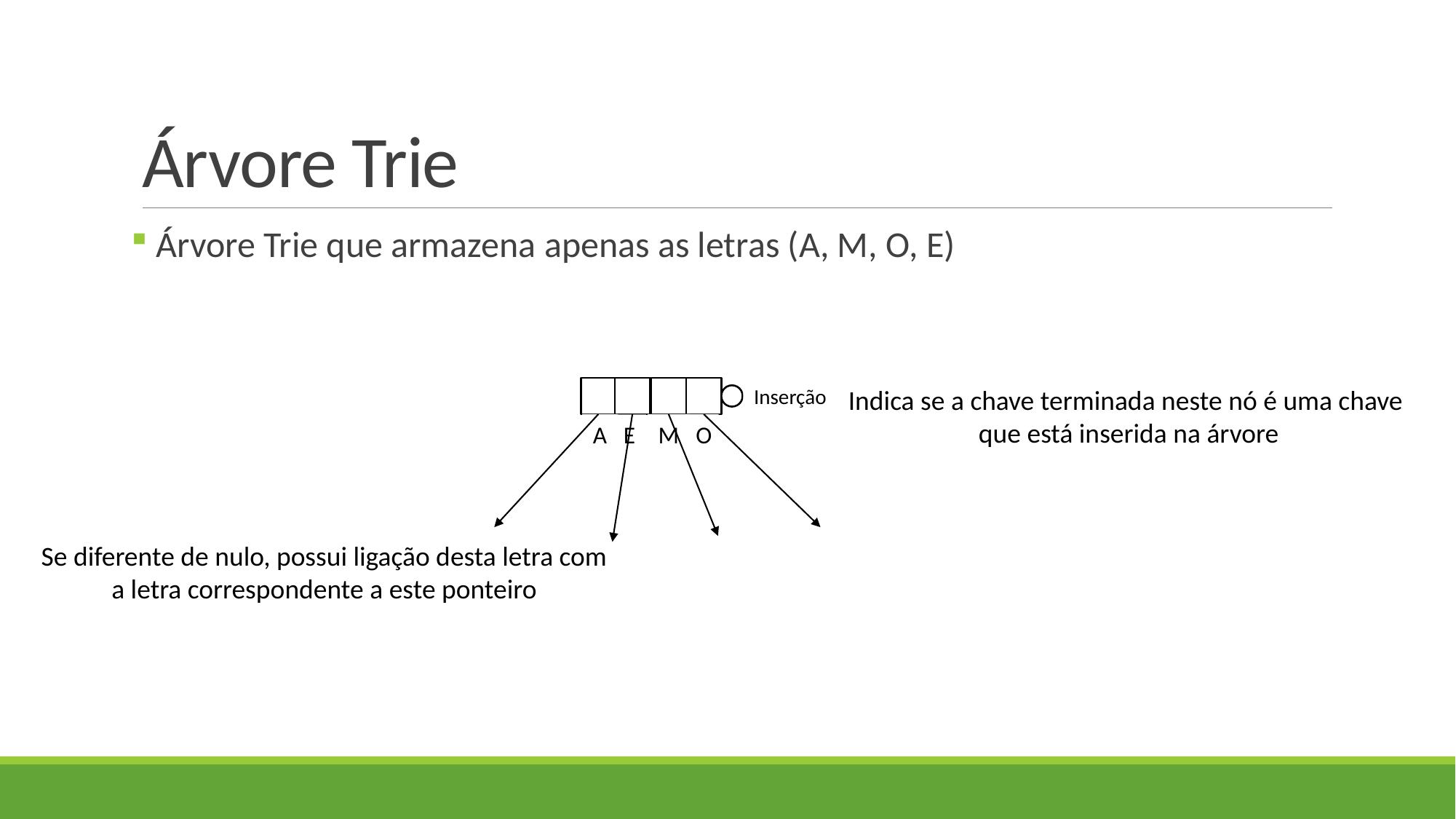

# Árvore Trie
 Árvore Trie que armazena apenas as letras (A, M, O, E)

Inserção
Indica se a chave terminada neste nó é uma chave
que está inserida na árvore

A
M
O
E
Se diferente de nulo, possui ligação desta letra com
a letra correspondente a este ponteiro